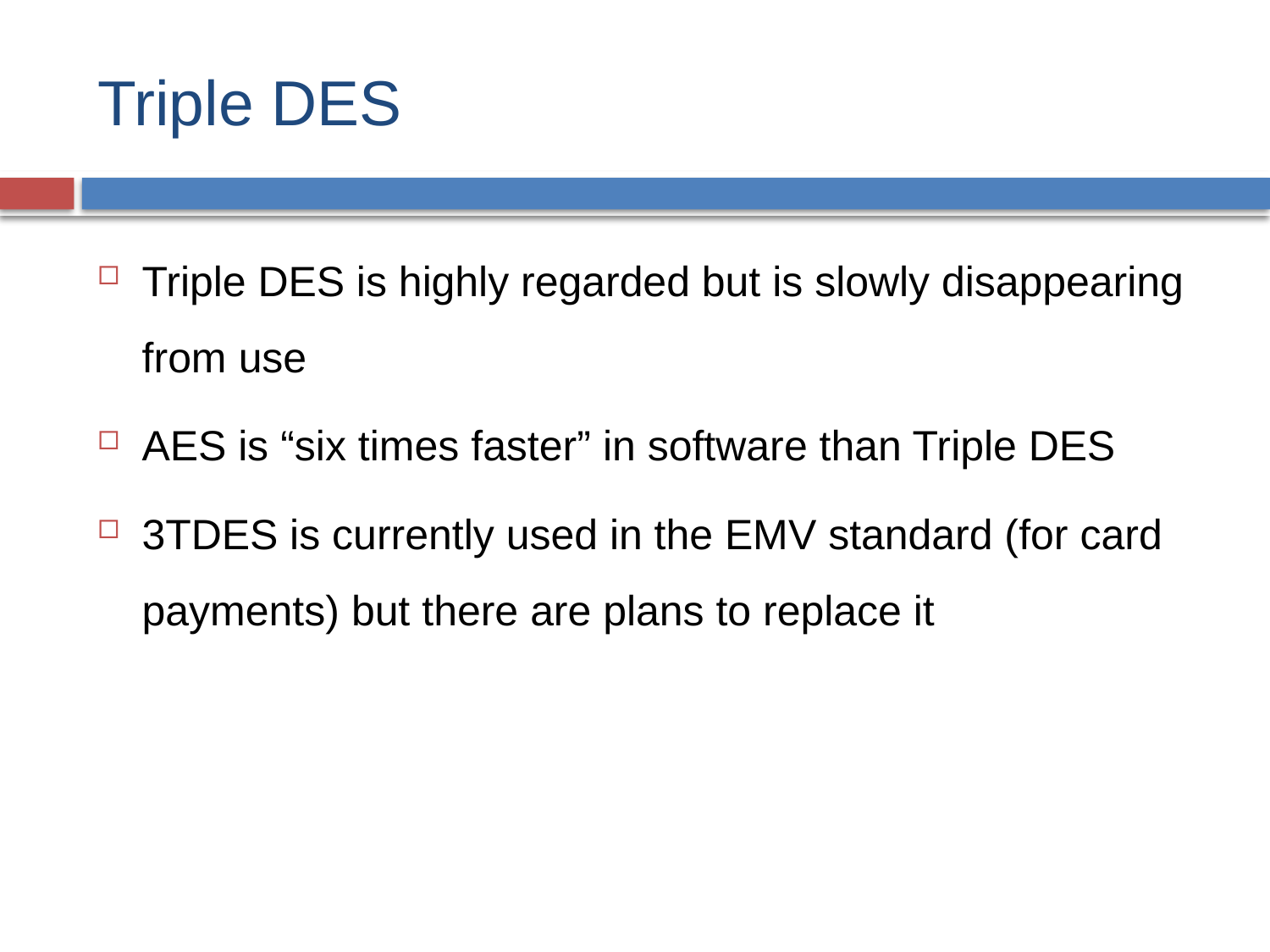

# Triple DES
Triple DES is highly regarded but is slowly disappearing from use
AES is “six times faster” in software than Triple DES
3TDES is currently used in the EMV standard (for card payments) but there are plans to replace it